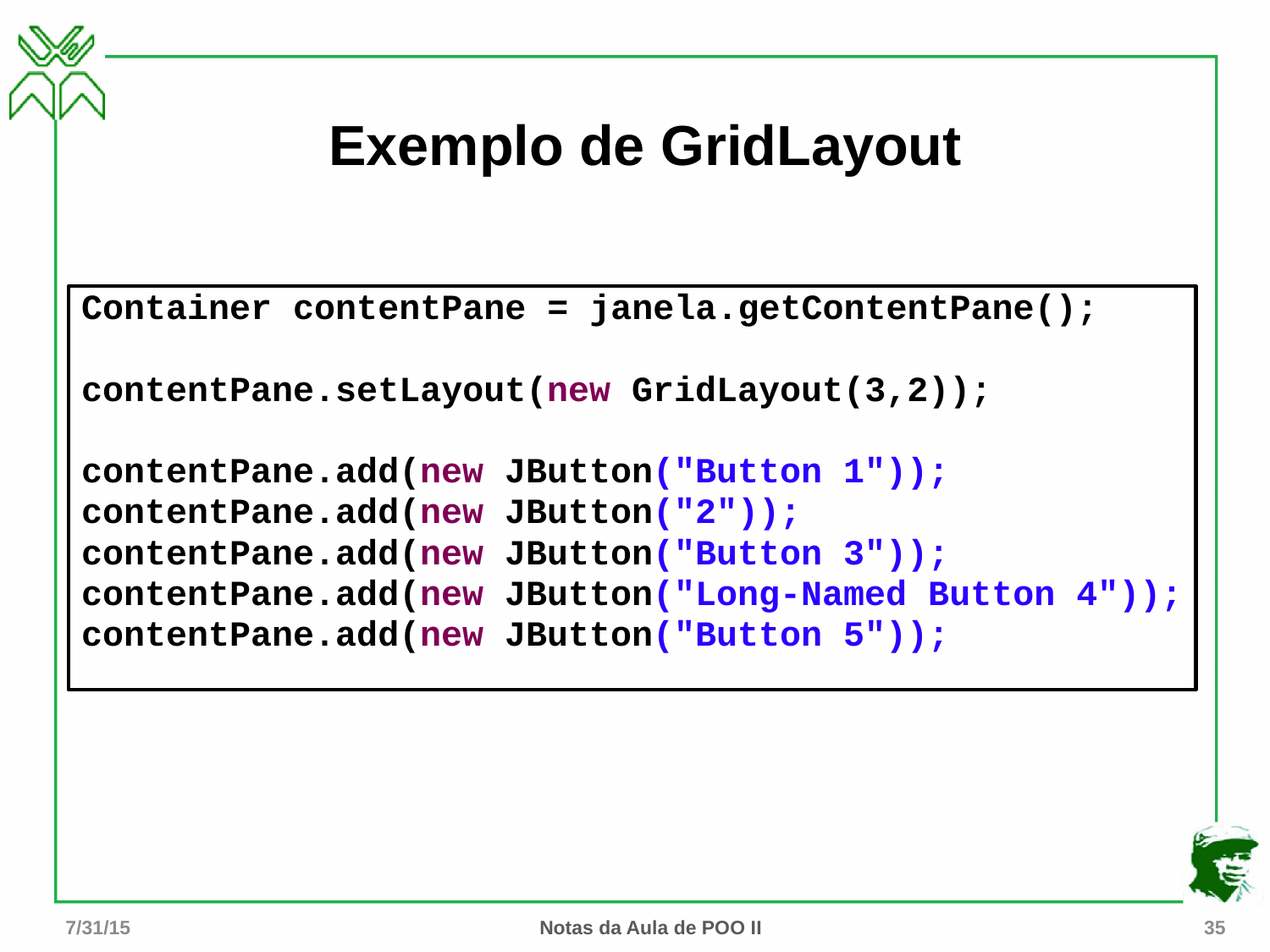

# Exemplo de GridLayout
Container contentPane = janela.getContentPane();

contentPane.setLayout(new GridLayout(3,2));

contentPane.add(new JButton("Button 1"));
contentPane.add(new JButton("2"));
contentPane.add(new JButton("Button 3"));
contentPane.add(new JButton("Long-Named Button 4"));
contentPane.add(new JButton("Button 5"));
7/31/15
Notas da Aula de POO II
35